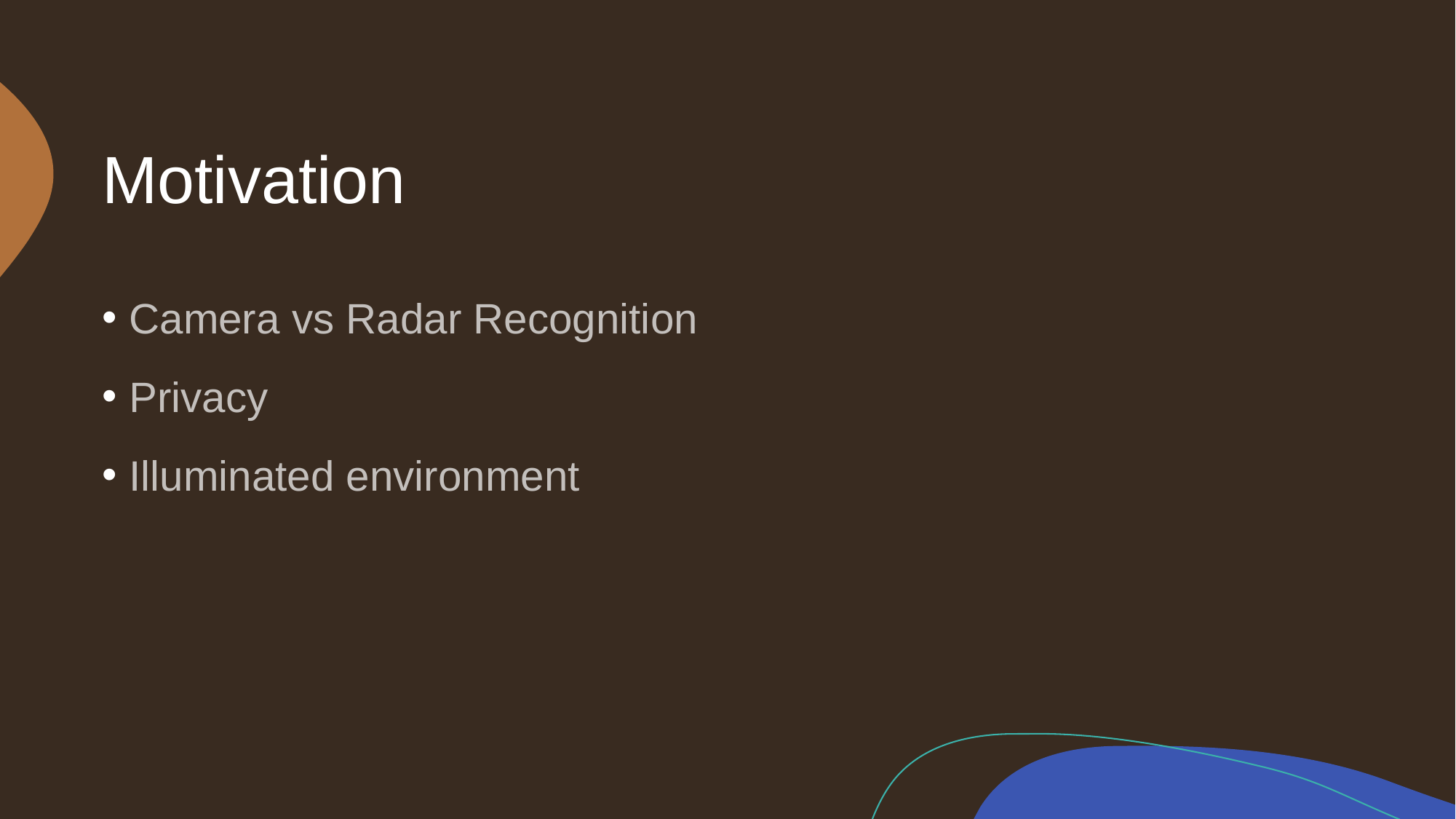

# Motivation
Camera vs Radar Recognition
Privacy
Illuminated environment